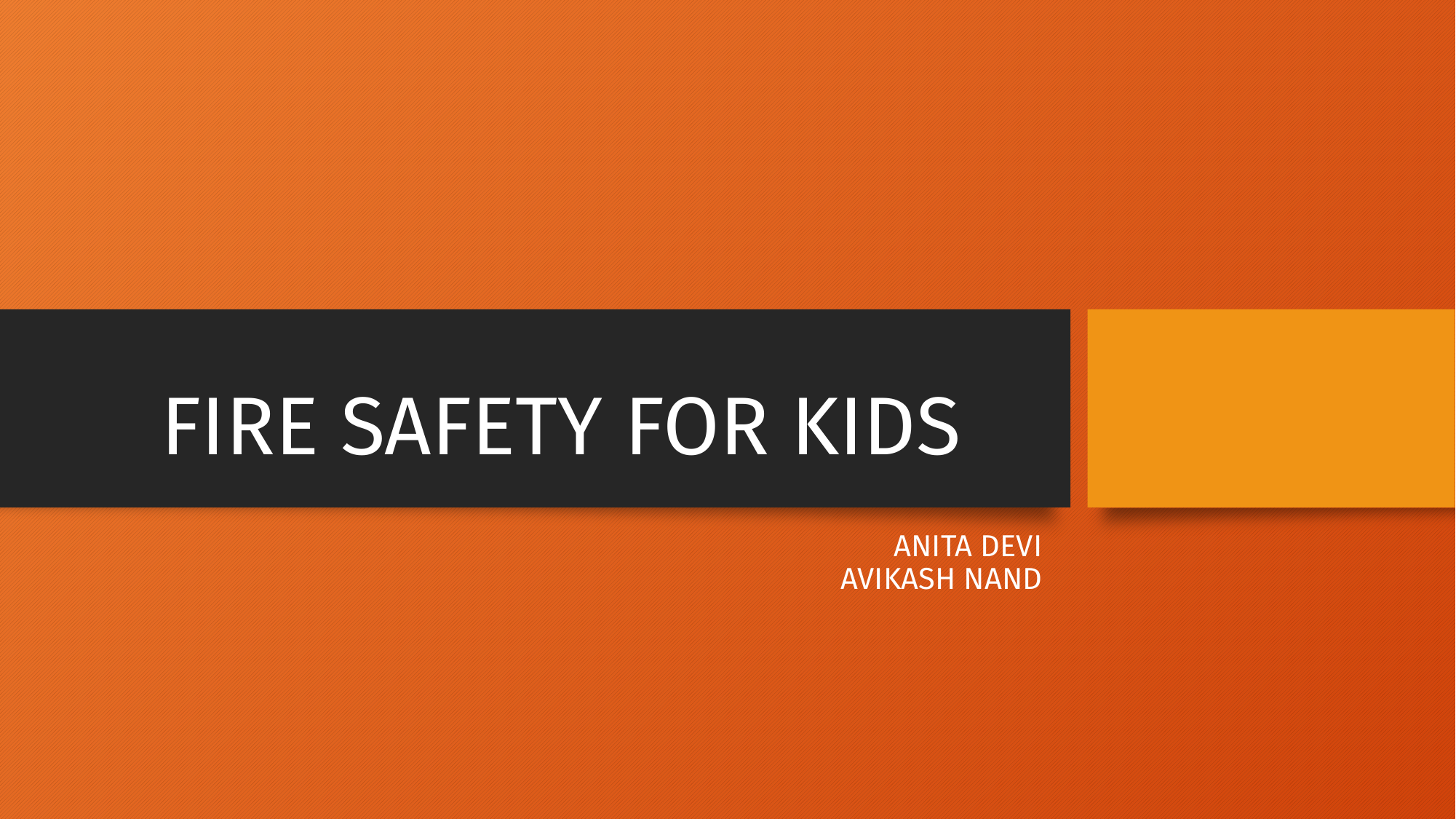

# FIRE SAFETY FOR KIDS
ANITA DEVI
AVIKASH NAND